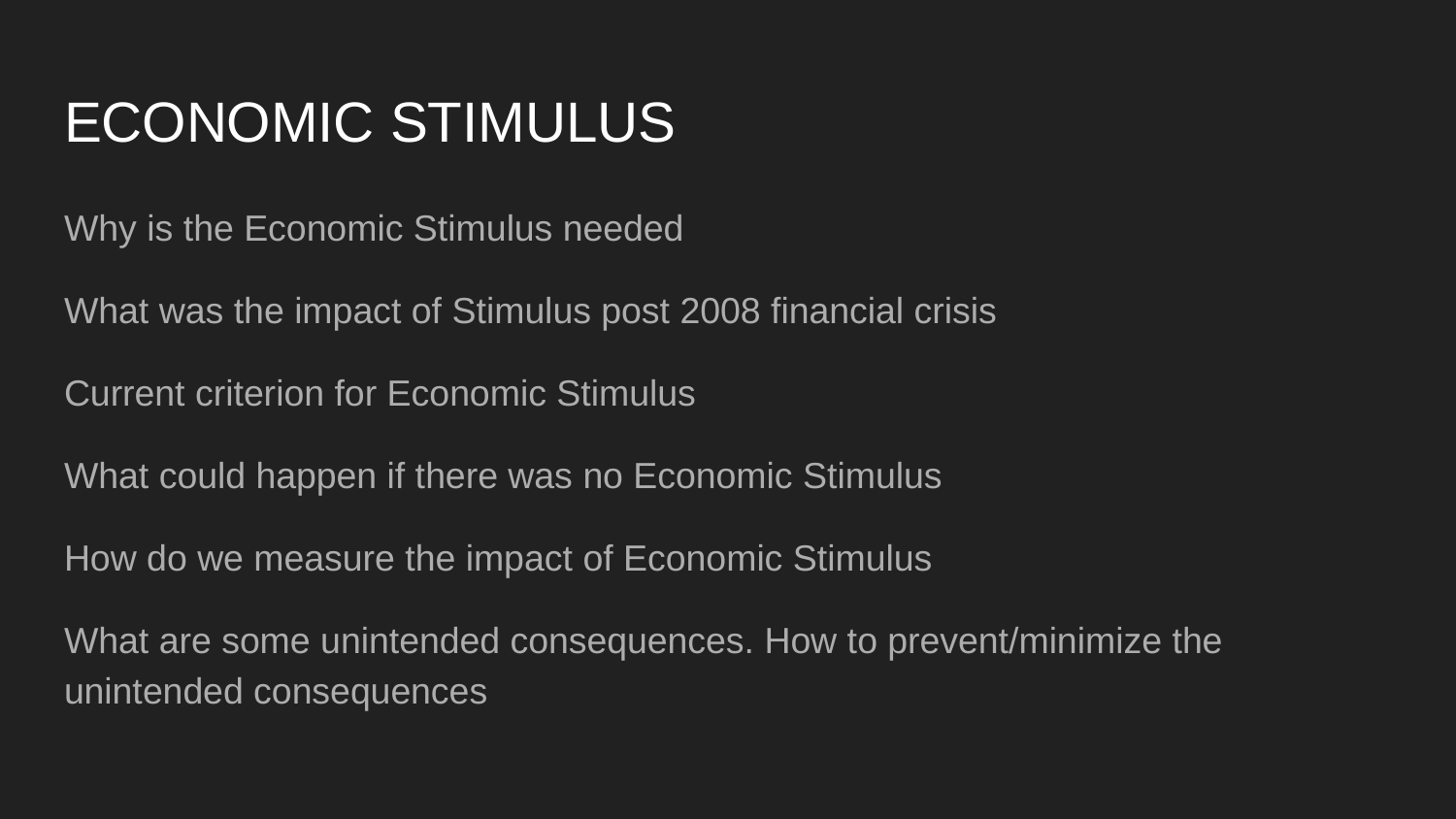

# ECONOMIC STIMULUS
Why is the Economic Stimulus needed
What was the impact of Stimulus post 2008 financial crisis
Current criterion for Economic Stimulus
What could happen if there was no Economic Stimulus
How do we measure the impact of Economic Stimulus
What are some unintended consequences. How to prevent/minimize the unintended consequences